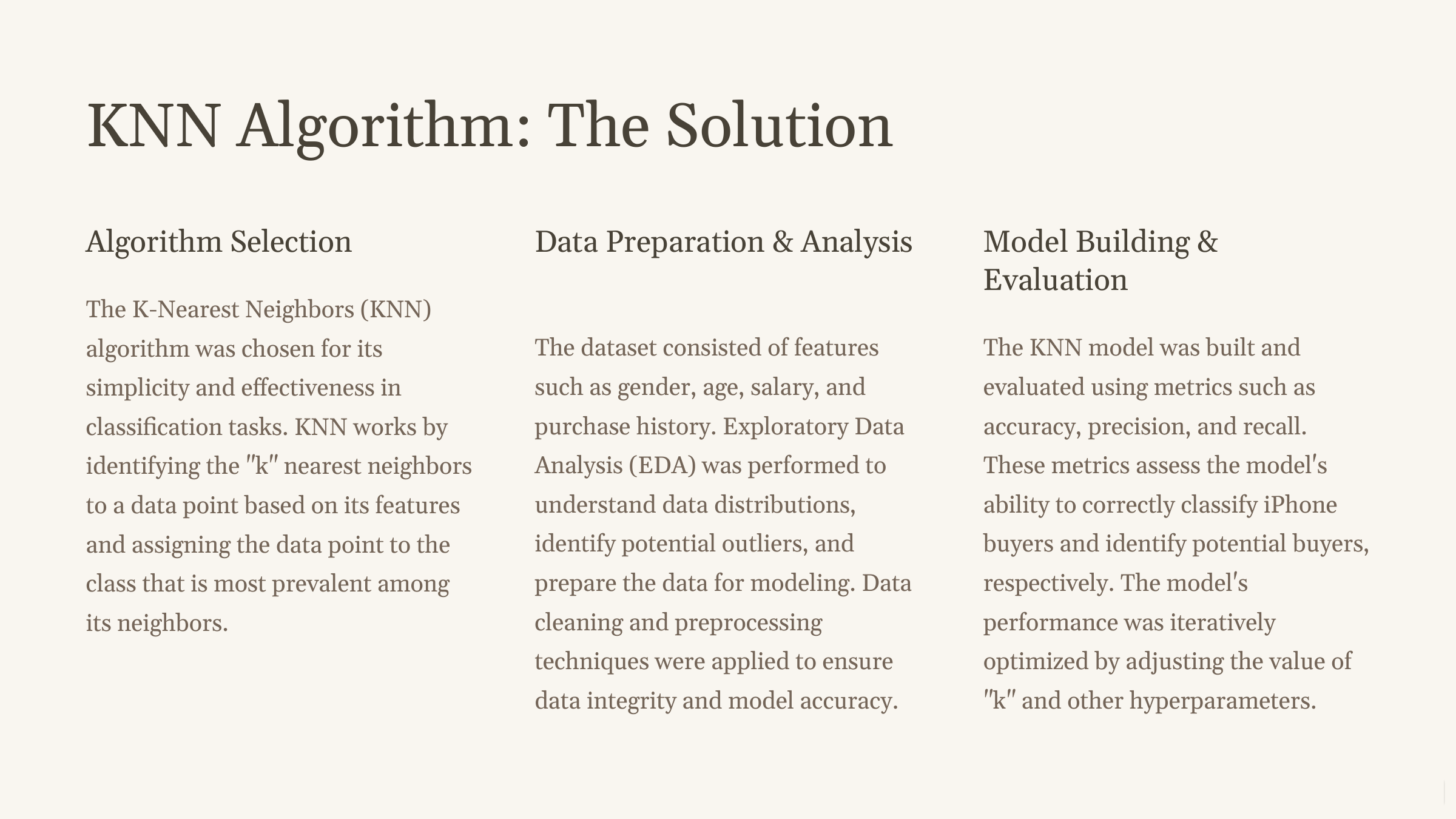

KNN Algorithm: The Solution
Algorithm Selection
Data Preparation & Analysis
Model Building & Evaluation
The K-Nearest Neighbors (KNN) algorithm was chosen for its simplicity and effectiveness in classification tasks. KNN works by identifying the "k" nearest neighbors to a data point based on its features and assigning the data point to the class that is most prevalent among its neighbors.
The dataset consisted of features such as gender, age, salary, and purchase history. Exploratory Data Analysis (EDA) was performed to understand data distributions, identify potential outliers, and prepare the data for modeling. Data cleaning and preprocessing techniques were applied to ensure data integrity and model accuracy.
The KNN model was built and evaluated using metrics such as accuracy, precision, and recall. These metrics assess the model's ability to correctly classify iPhone buyers and identify potential buyers, respectively. The model's performance was iteratively optimized by adjusting the value of "k" and other hyperparameters.